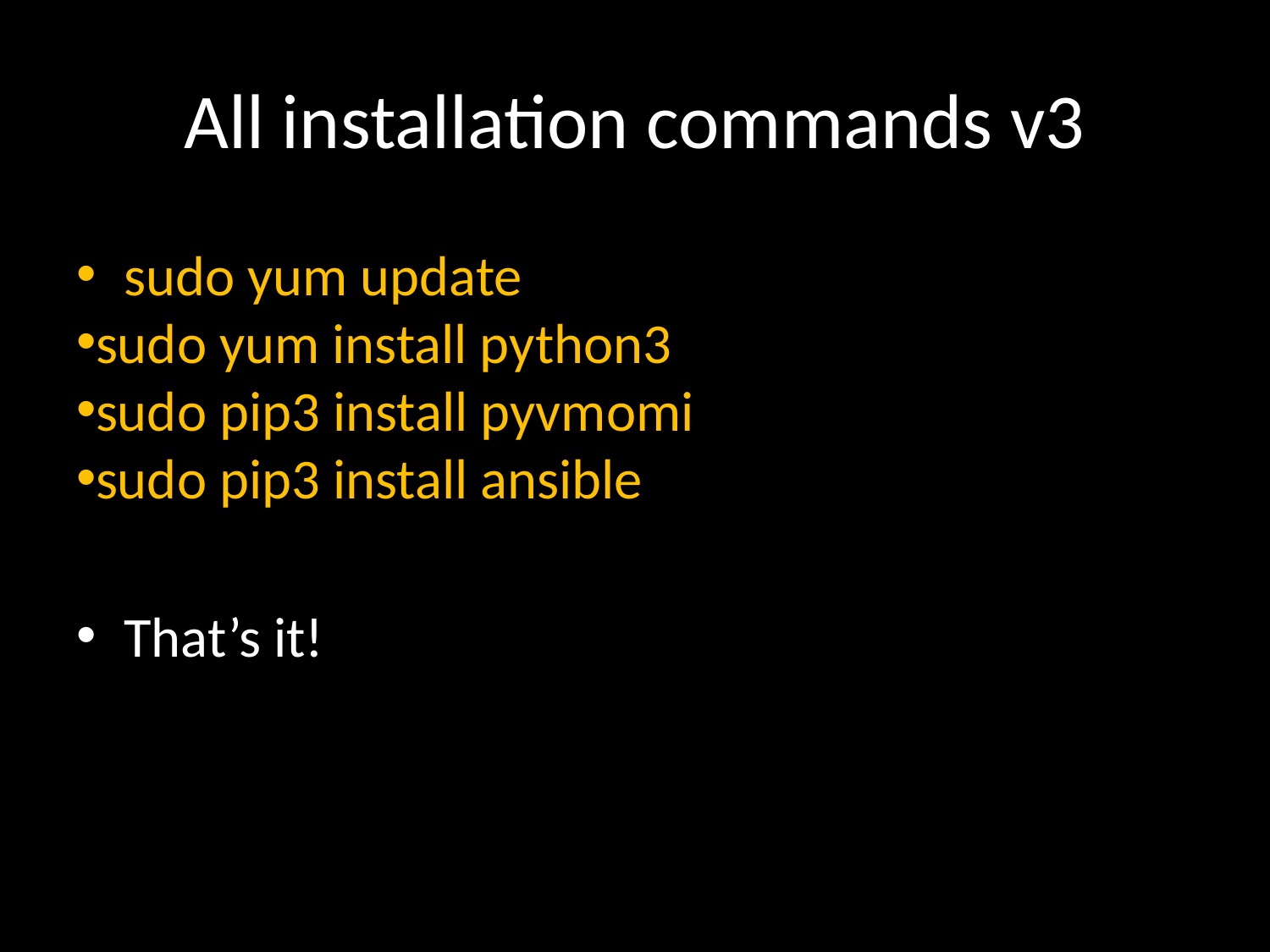

# All installation commands v3
sudo yum update
sudo yum install python3
sudo pip3 install pyvmomi
sudo pip3 install ansible

That’s it!